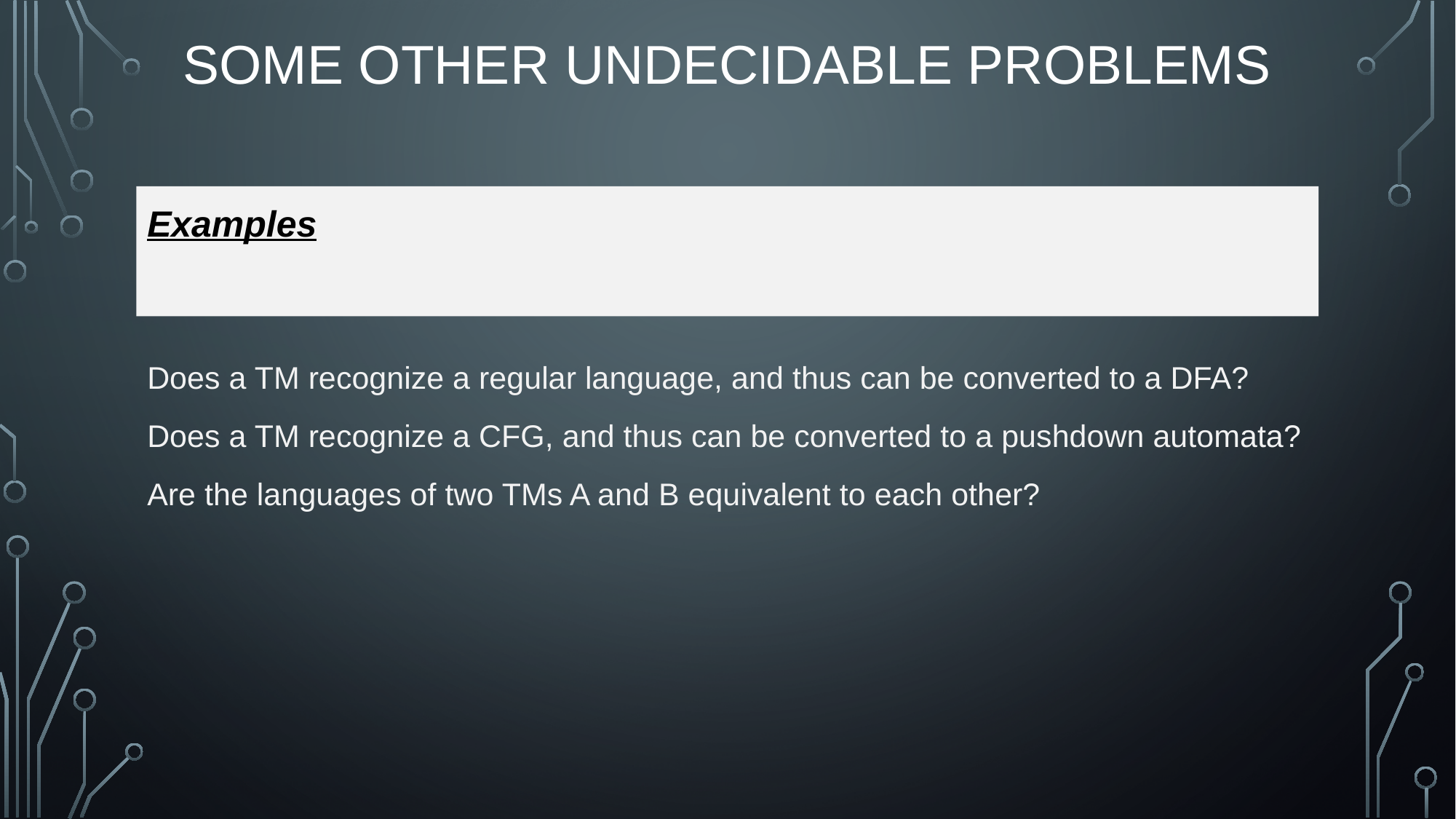

# Some other Undecidable Problems
Examples
Does a TM recognize a regular language, and thus can be converted to a DFA?
Does a TM recognize a CFG, and thus can be converted to a pushdown automata?
Are the languages of two TMs A and B equivalent to each other?